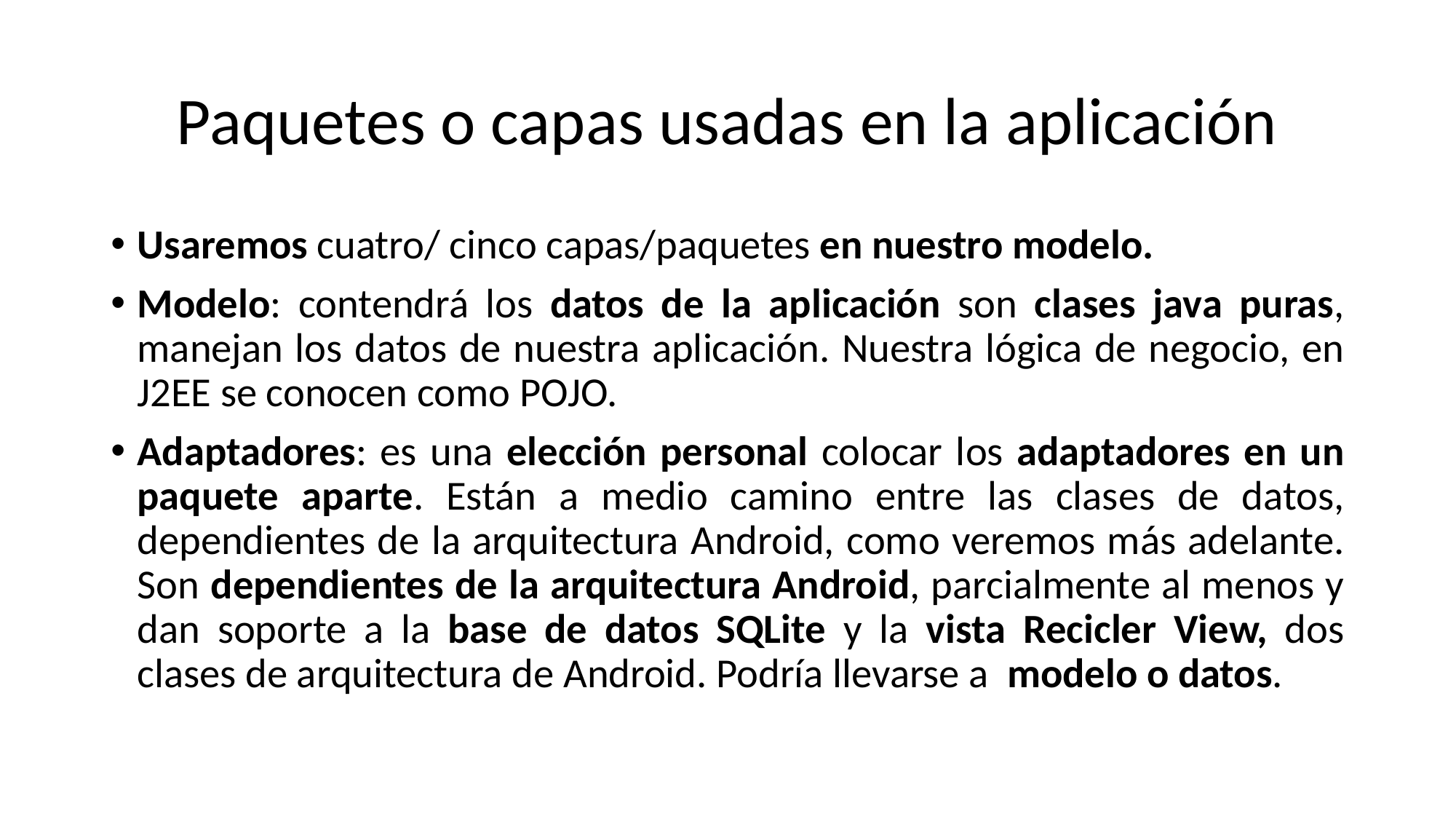

# Paquetes o capas usadas en la aplicación
Usaremos cuatro/ cinco capas/paquetes en nuestro modelo.
Modelo: contendrá los datos de la aplicación son clases java puras, manejan los datos de nuestra aplicación. Nuestra lógica de negocio, en J2EE se conocen como POJO.
Adaptadores: es una elección personal colocar los adaptadores en un paquete aparte. Están a medio camino entre las clases de datos, dependientes de la arquitectura Android, como veremos más adelante. Son dependientes de la arquitectura Android, parcialmente al menos y dan soporte a la base de datos SQLite y la vista Recicler View, dos clases de arquitectura de Android. Podría llevarse a  modelo o datos.